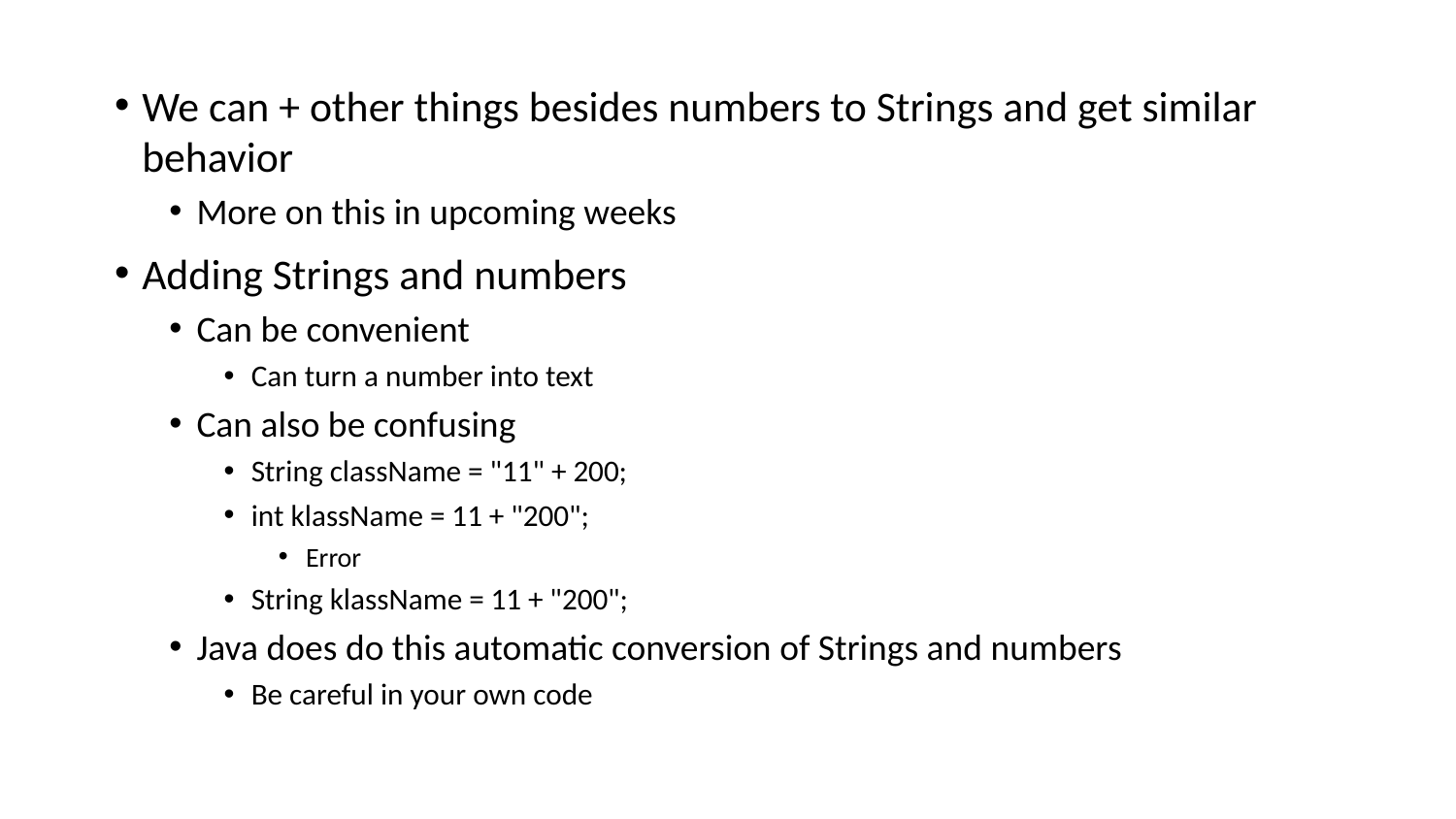

We can + other things besides numbers to Strings and get similar behavior
More on this in upcoming weeks
Adding Strings and numbers
Can be convenient
Can turn a number into text
Can also be confusing
String className = "11" + 200;
int klassName = 11 + "200";
Error
String klassName = 11 + "200";
Java does do this automatic conversion of Strings and numbers
Be careful in your own code